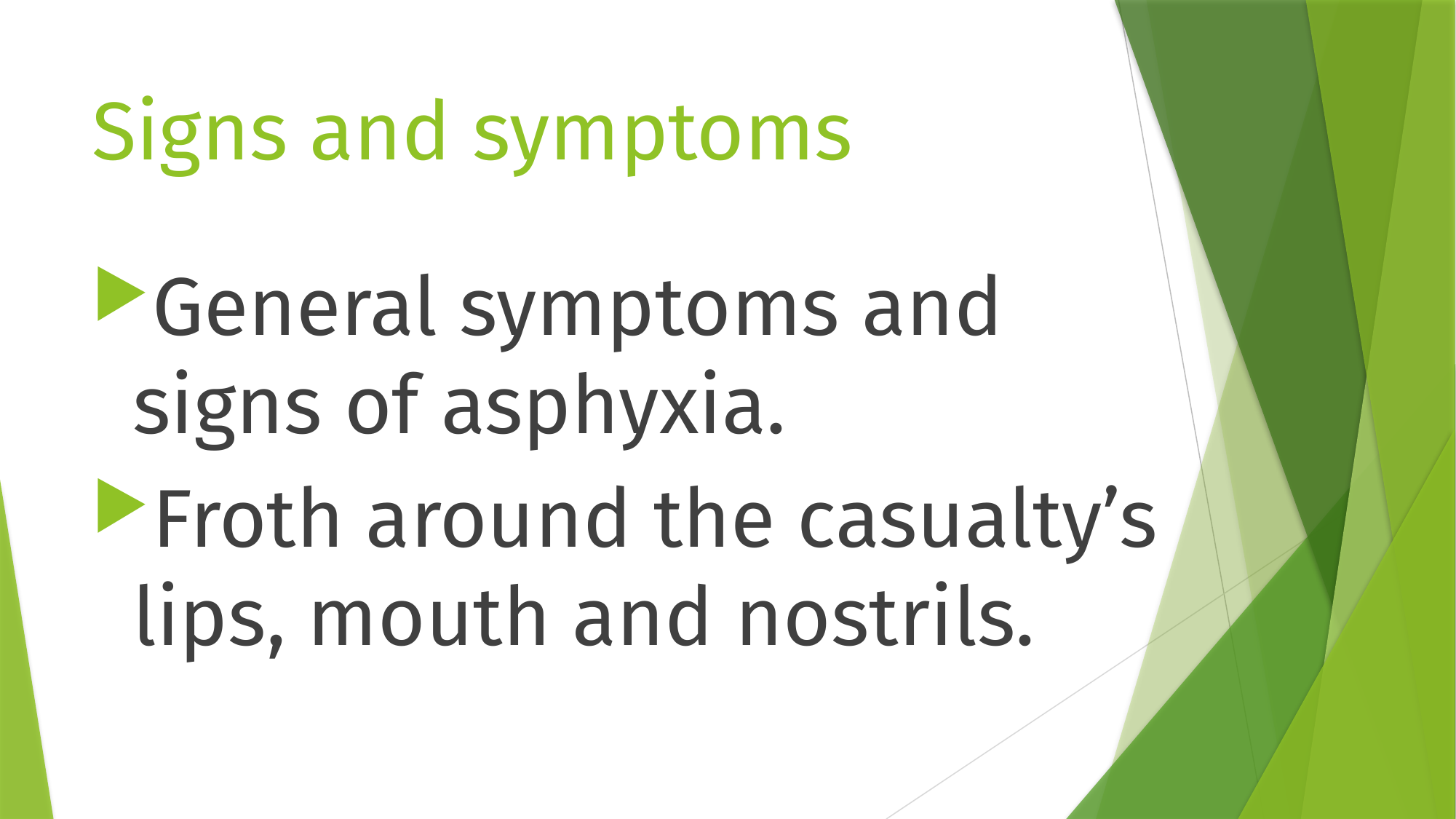

# Signs and symptoms
General symptoms and signs of asphyxia.
Froth around the casualty’s lips, mouth and nostrils.